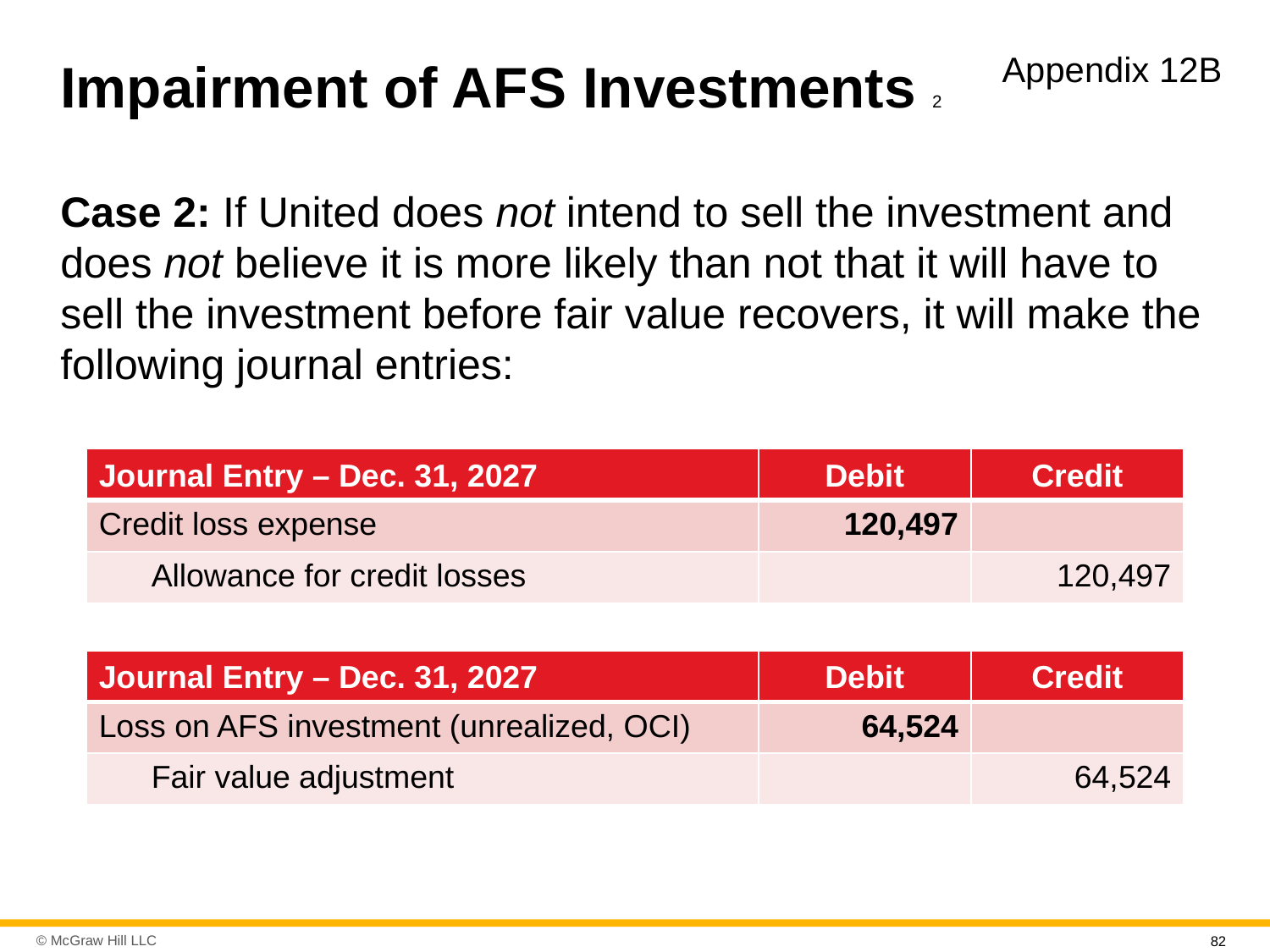

# Impairment of A F S Investments 2
Appendix 12B
Case 2: If United does not intend to sell the investment and does not believe it is more likely than not that it will have to sell the investment before fair value recovers, it will make the following journal entries:
| Journal Entry – Dec. 31, 2027 | Debit | Credit |
| --- | --- | --- |
| Credit loss expense | 120,497 |  |
| Allowance for credit losses |  | 120,497 |
| Journal Entry – Dec. 31, 2027 | Debit | Credit |
| --- | --- | --- |
| Loss on AFS investment (unrealized, OCI) | 64,524 |  |
| Fair value adjustment |  | 64,524 |
82